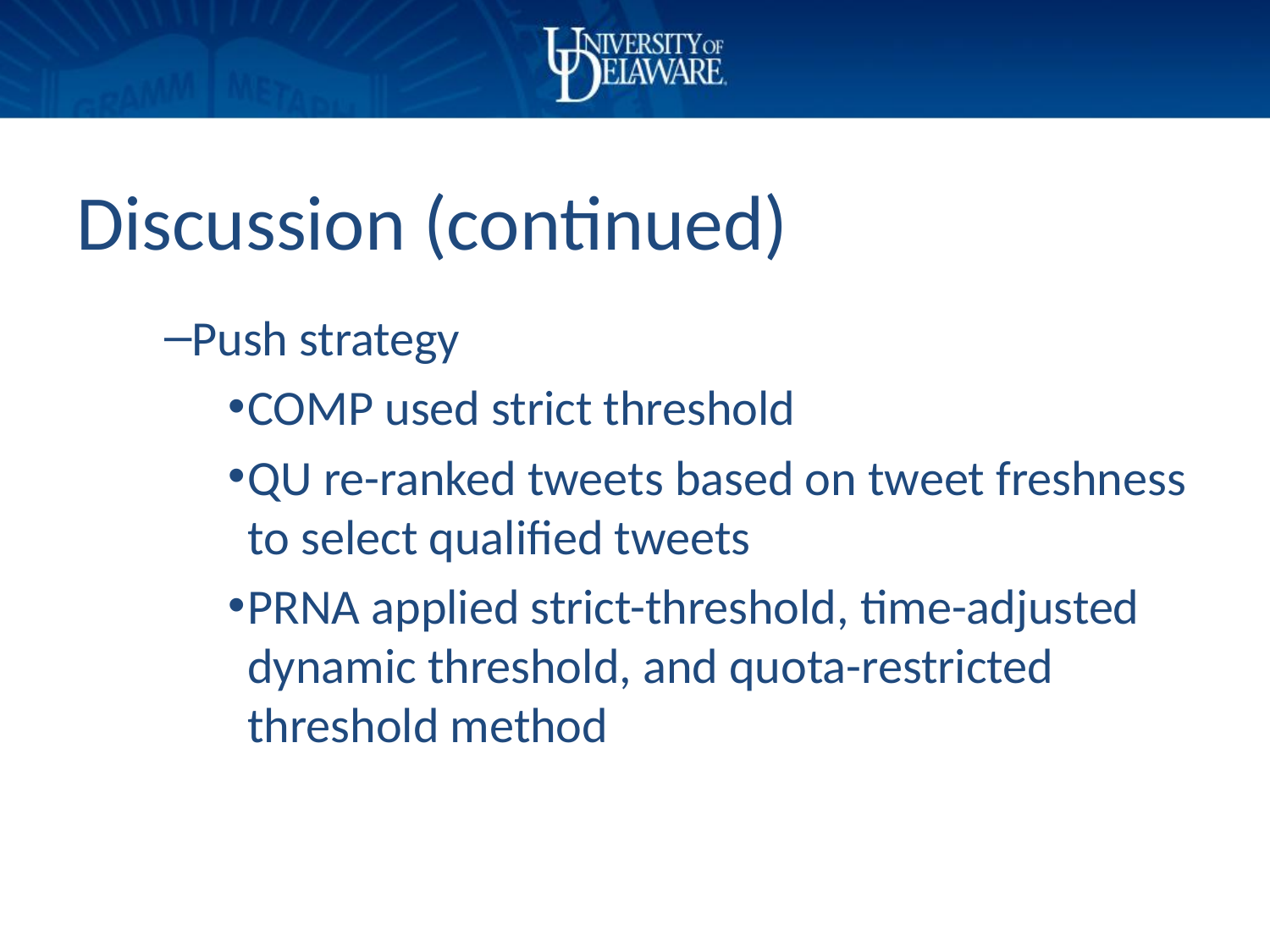

# Discussion (continued)
Push strategy
COMP used strict threshold
QU re-ranked tweets based on tweet freshness to select qualified tweets
PRNA applied strict-threshold, time-adjusted dynamic threshold, and quota-restricted threshold method